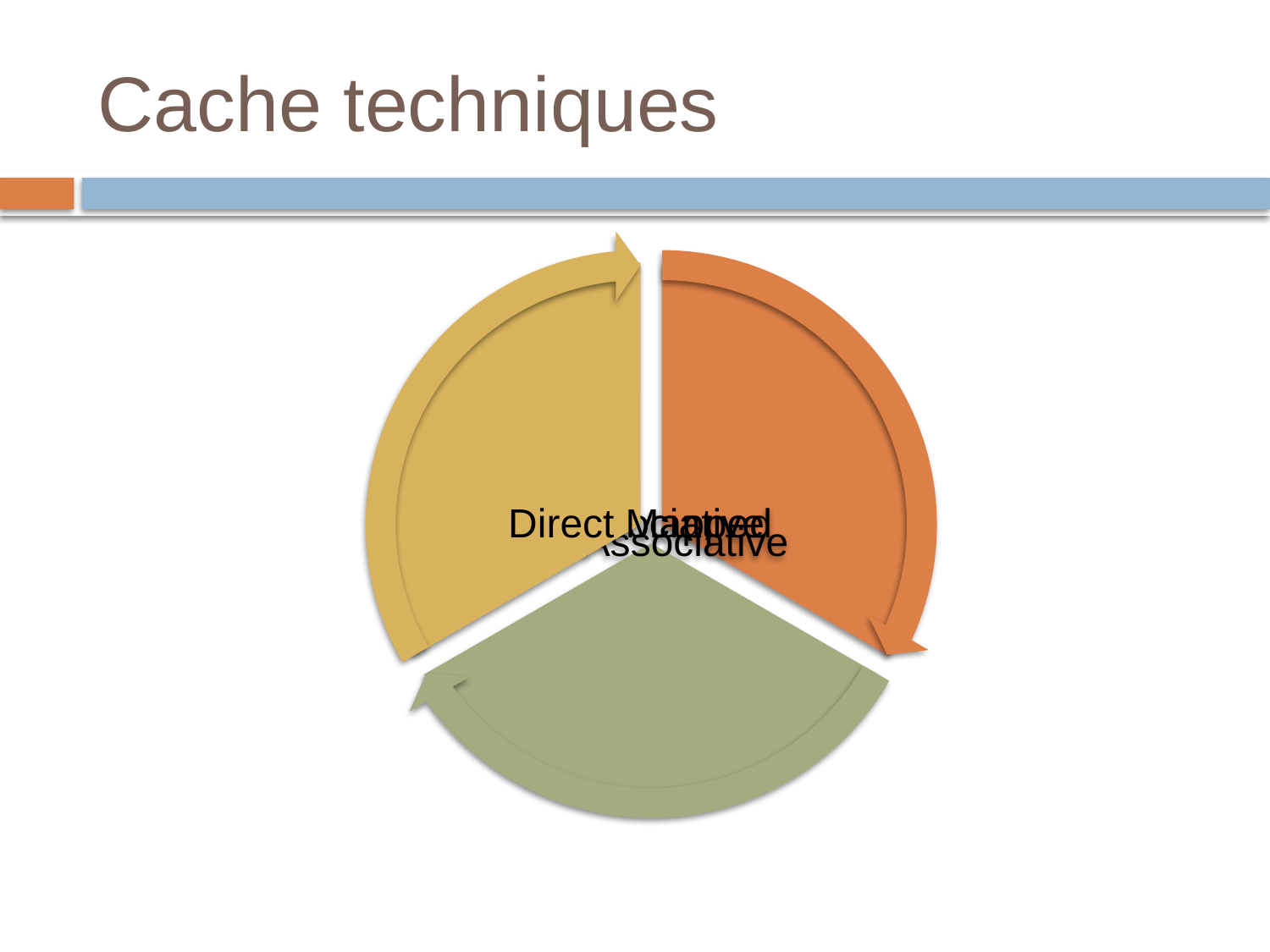

# Cache techniques
Associative
Set Associative
Direct Mapped